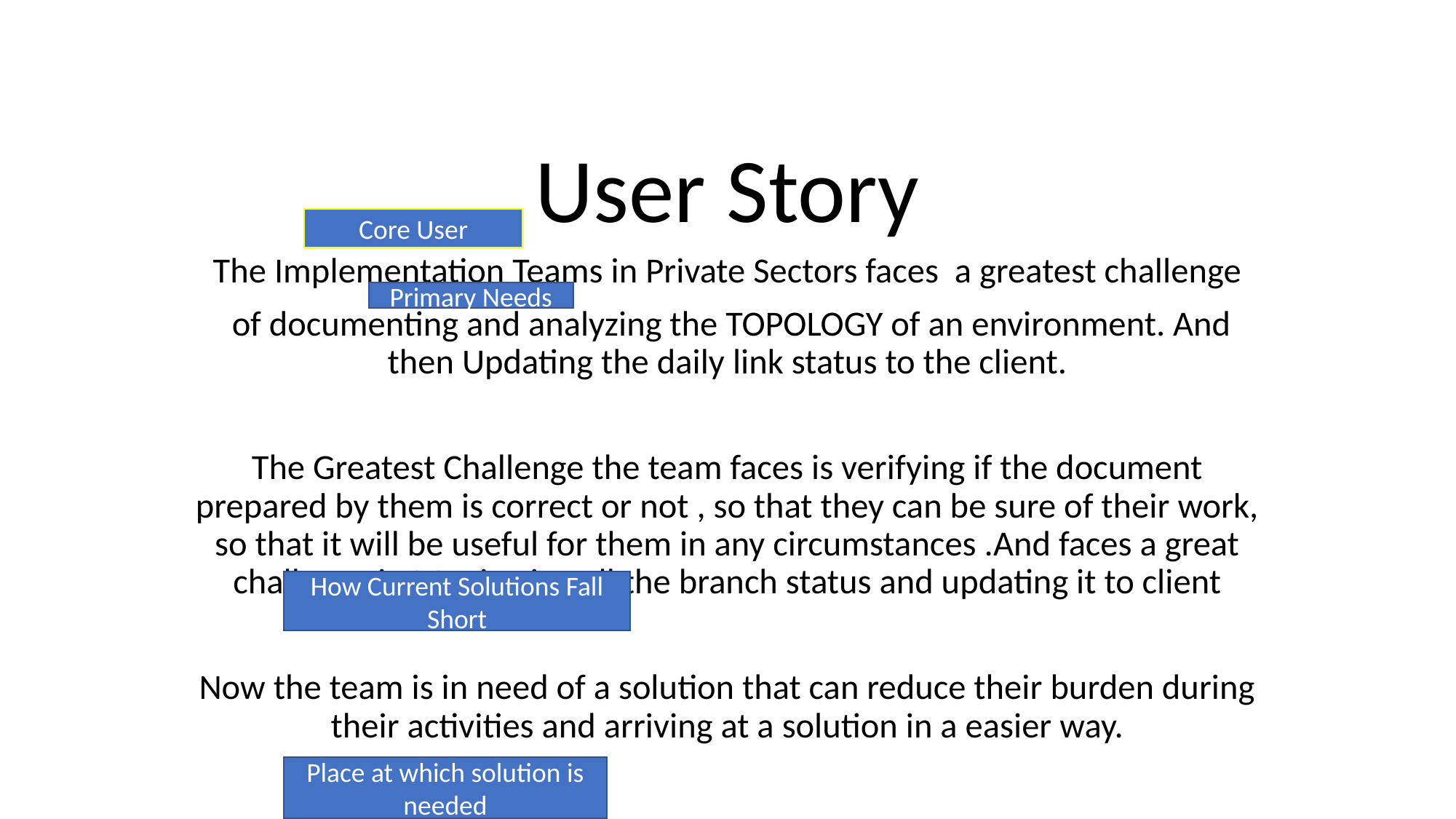

# User Story
Core User
The Implementation Teams in Private Sectors faces  a greatest challenge
 of documenting and analyzing the TOPOLOGY of an environment. And then Updating the daily link status to the client.

The Greatest Challenge the team faces is verifying if the document prepared by them is correct or not , so that they can be sure of their work, so that it will be useful for them in any circumstances .And faces a great challenge in Monitoring all the branch status and updating it to client

Now the team is in need of a solution that can reduce their burden during their activities and arriving at a solution in a easier way.

Primary Needs
How Current Solutions Fall Short
Place at which solution is needed